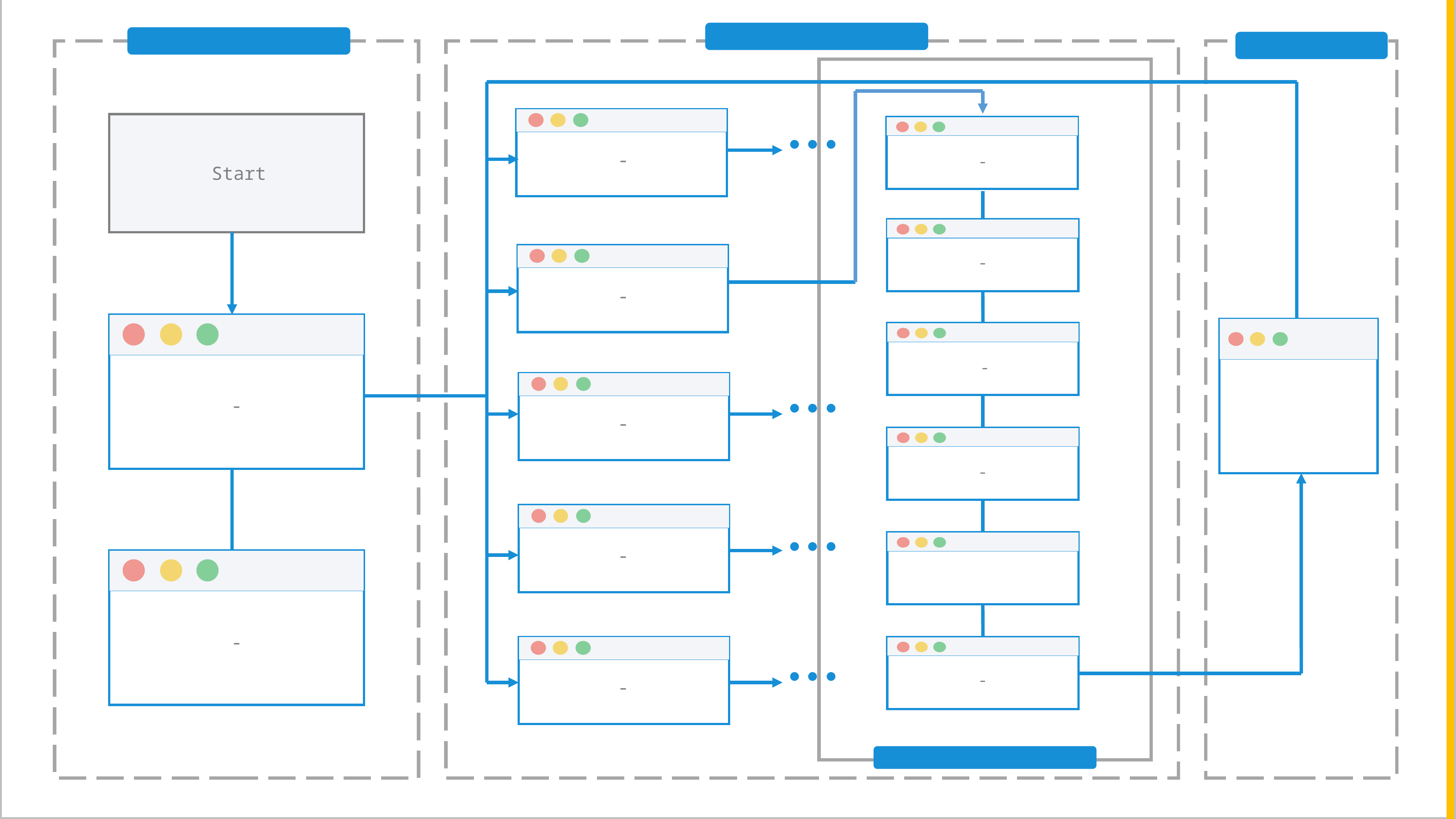

-

…

-
-
Start

-
-

…
-

-
-

-
…

-

…
-

-
-